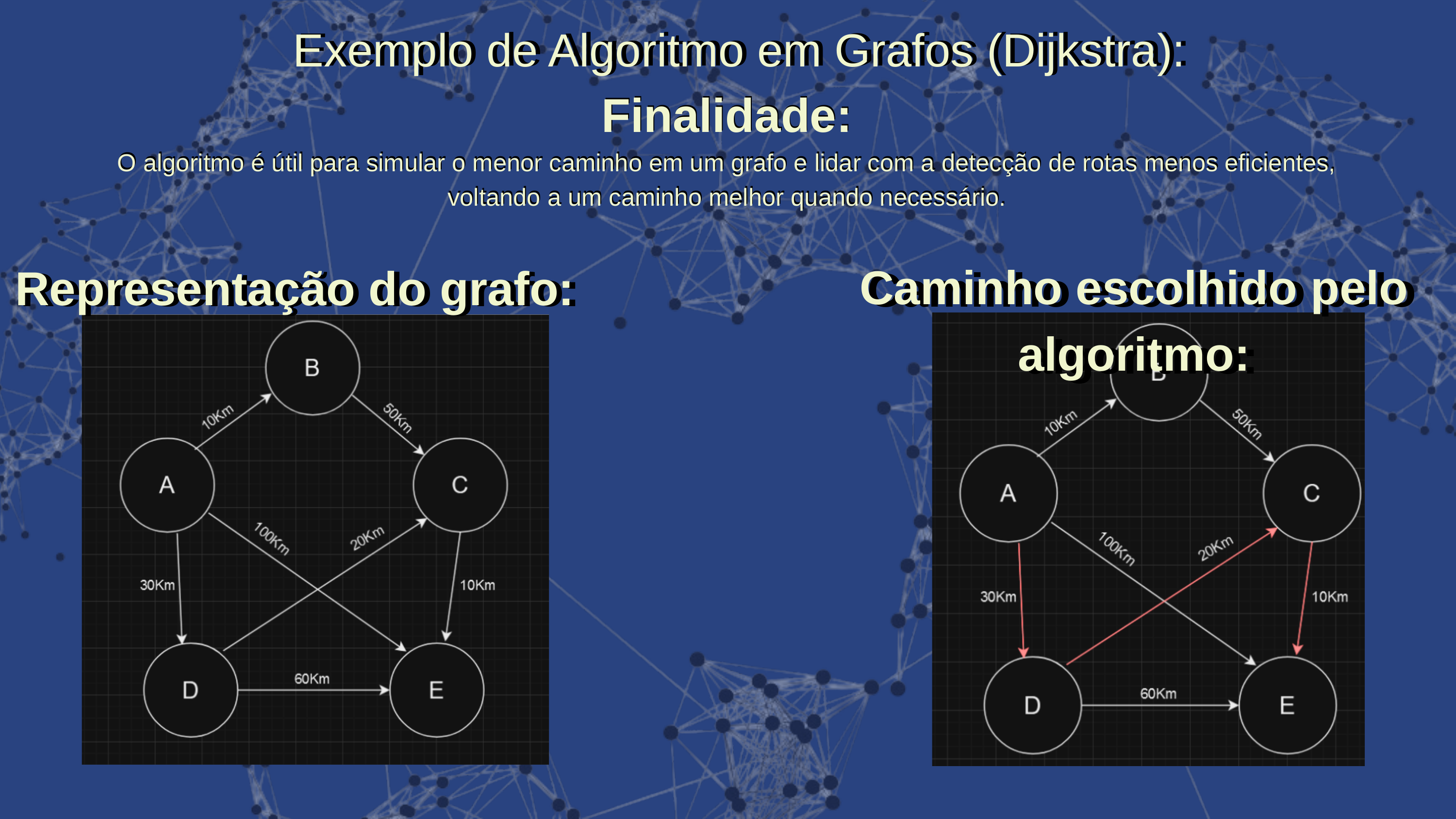

Exemplo de Algoritmo em Grafos (Dijkstra):
Exemplo de Algoritmo em Grafos (Dijkstra):
Finalidade:
O algoritmo é útil para simular o menor caminho em um grafo e lidar com a detecção de rotas menos eficientes, voltando a um caminho melhor quando necessário.
Finalidade:
O algoritmo é útil para simular o menor caminho em um grafo e lidar com a detecção de rotas menos eficientes, voltando a um caminho melhor quando necessário.
Caminho escolhido pelo algoritmo:
Caminho escolhido pelo algoritmo:
Representação do grafo:
Representação do grafo: